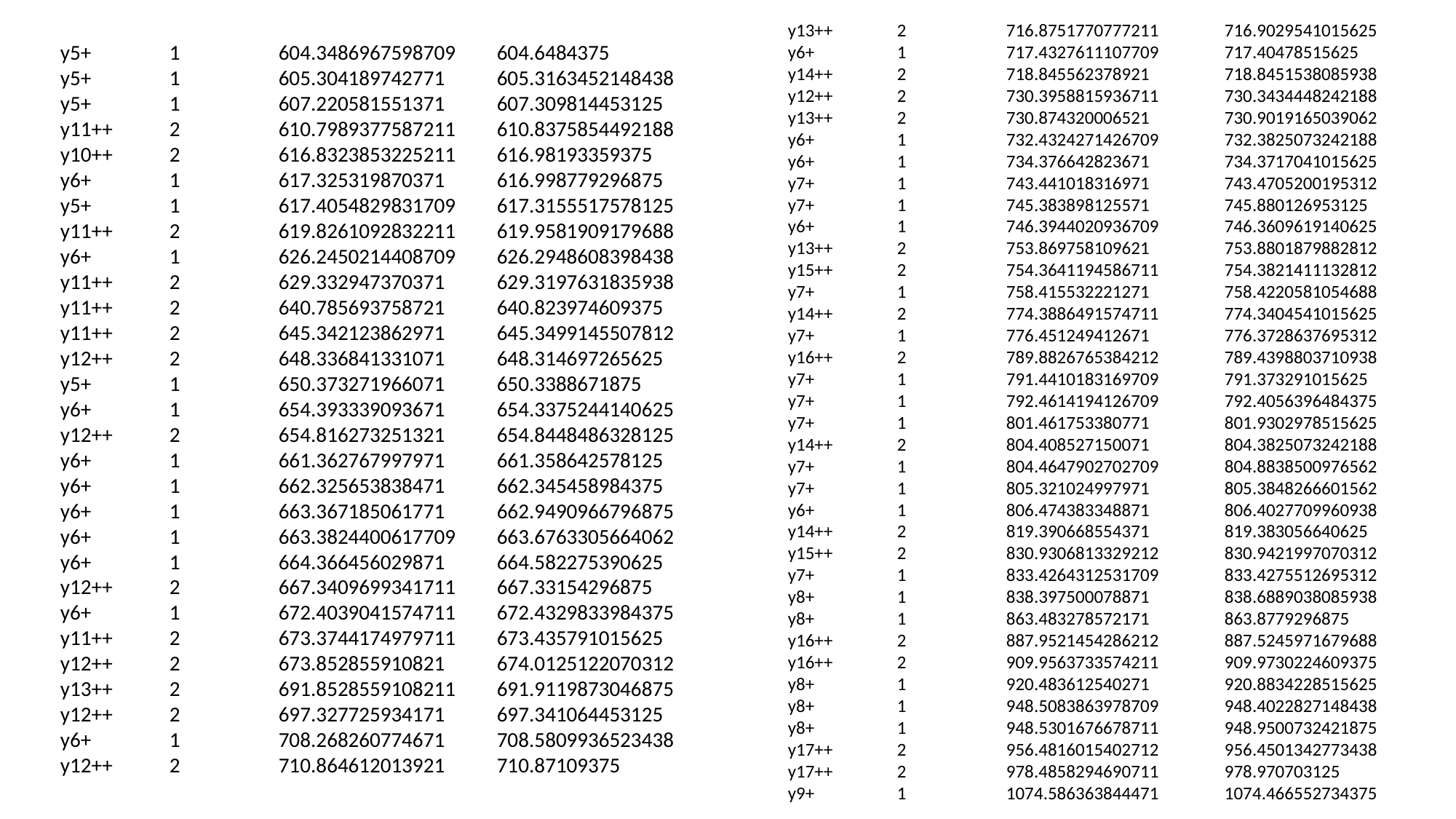

y13++	2	716.8751770777211	716.9029541015625
y6+	1	717.4327611107709	717.40478515625
y14++	2	718.845562378921	718.8451538085938
y12++	2	730.3958815936711	730.3434448242188
y13++	2	730.874320006521	730.9019165039062
y6+	1	732.4324271426709	732.3825073242188
y6+	1	734.376642823671	734.3717041015625
y7+	1	743.441018316971	743.4705200195312
y7+	1	745.383898125571	745.880126953125
y6+	1	746.3944020936709	746.3609619140625
y13++	2	753.869758109621	753.8801879882812
y15++	2	754.3641194586711	754.3821411132812
y7+	1	758.415532221271	758.4220581054688
y14++	2	774.3886491574711	774.3404541015625
y7+	1	776.451249412671	776.3728637695312
y16++	2	789.8826765384212	789.4398803710938
y7+	1	791.4410183169709	791.373291015625
y7+	1	792.4614194126709	792.4056396484375
y7+	1	801.461753380771	801.9302978515625
y14++	2	804.408527150071	804.3825073242188
y7+	1	804.4647902702709	804.8838500976562
y7+	1	805.321024997971	805.3848266601562
y6+	1	806.474383348871	806.4027709960938
y14++	2	819.390668554371	819.383056640625
y15++	2	830.9306813329212	830.9421997070312
y7+	1	833.4264312531709	833.4275512695312
y8+	1	838.397500078871	838.6889038085938
y8+	1	863.483278572171	863.8779296875
y16++	2	887.9521454286212	887.5245971679688
y16++	2	909.9563733574211	909.9730224609375
y8+	1	920.483612540271	920.8834228515625
y8+	1	948.5083863978709	948.4022827148438
y8+	1	948.5301676678711	948.9500732421875
y17++	2	956.4816015402712	956.4501342773438
y17++	2	978.4858294690711	978.970703125
y9+	1	1074.586363844471	1074.466552734375
y5+	1	604.3486967598709	604.6484375
y5+	1	605.304189742771	605.3163452148438
y5+	1	607.220581551371	607.309814453125
y11++	2	610.7989377587211	610.8375854492188
y10++	2	616.8323853225211	616.98193359375
y6+	1	617.325319870371	616.998779296875
y5+	1	617.4054829831709	617.3155517578125
y11++	2	619.8261092832211	619.9581909179688
y6+	1	626.2450214408709	626.2948608398438
y11++	2	629.332947370371	629.3197631835938
y11++	2	640.785693758721	640.823974609375
y11++	2	645.342123862971	645.3499145507812
y12++	2	648.336841331071	648.314697265625
y5+	1	650.373271966071	650.3388671875
y6+	1	654.393339093671	654.3375244140625
y12++	2	654.816273251321	654.8448486328125
y6+	1	661.362767997971	661.358642578125
y6+	1	662.325653838471	662.345458984375
y6+	1	663.367185061771	662.9490966796875
y6+	1	663.3824400617709	663.6763305664062
y6+	1	664.366456029871	664.582275390625
y12++	2	667.3409699341711	667.33154296875
y6+	1	672.4039041574711	672.4329833984375
y11++	2	673.3744174979711	673.435791015625
y12++	2	673.852855910821	674.0125122070312
y13++	2	691.8528559108211	691.9119873046875
y12++	2	697.327725934171	697.341064453125
y6+	1	708.268260774671	708.5809936523438
y12++	2	710.864612013921	710.87109375